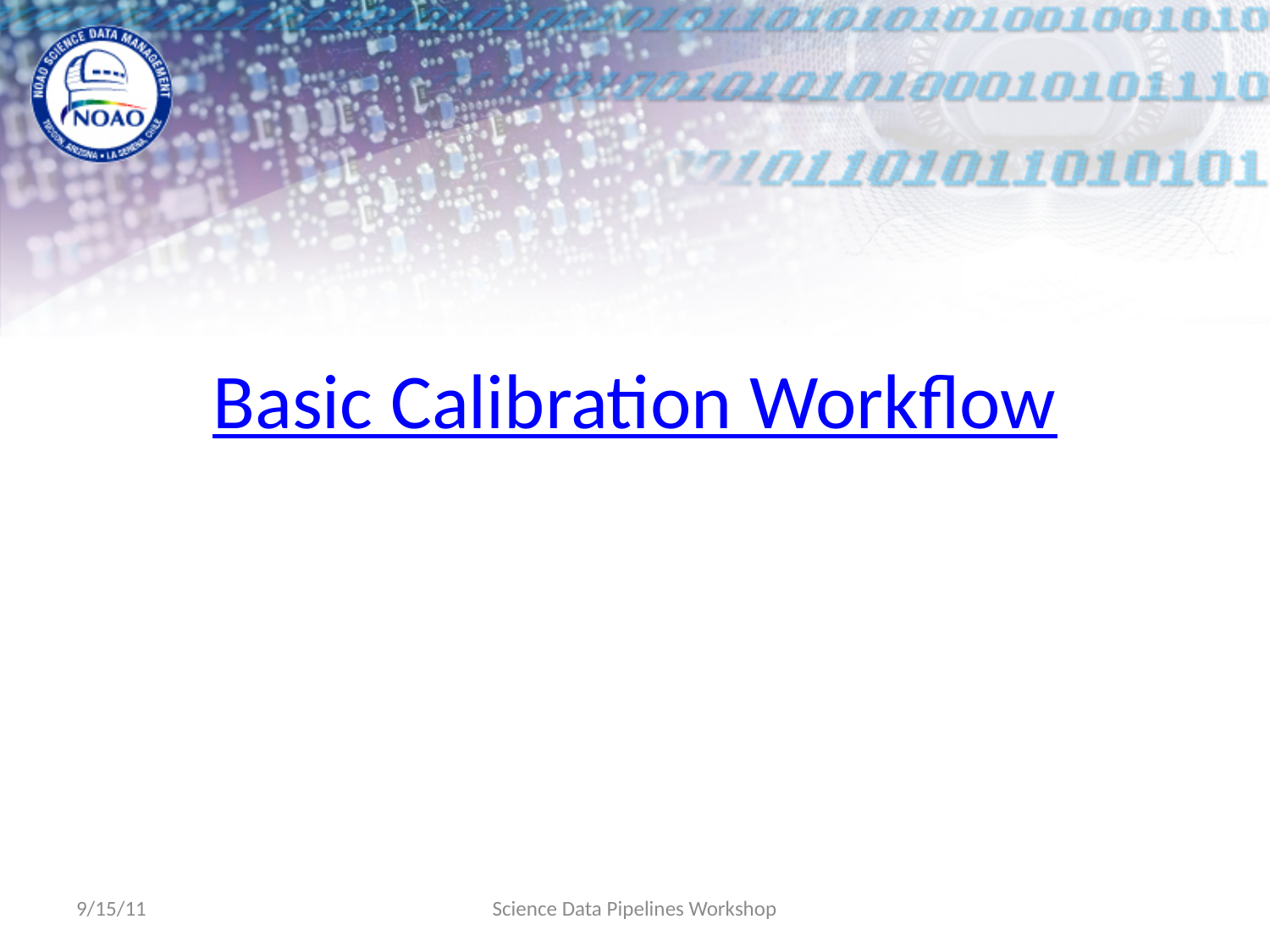

# Basic Calibration Workflow

9/15/11
Science Data Pipelines Workshop